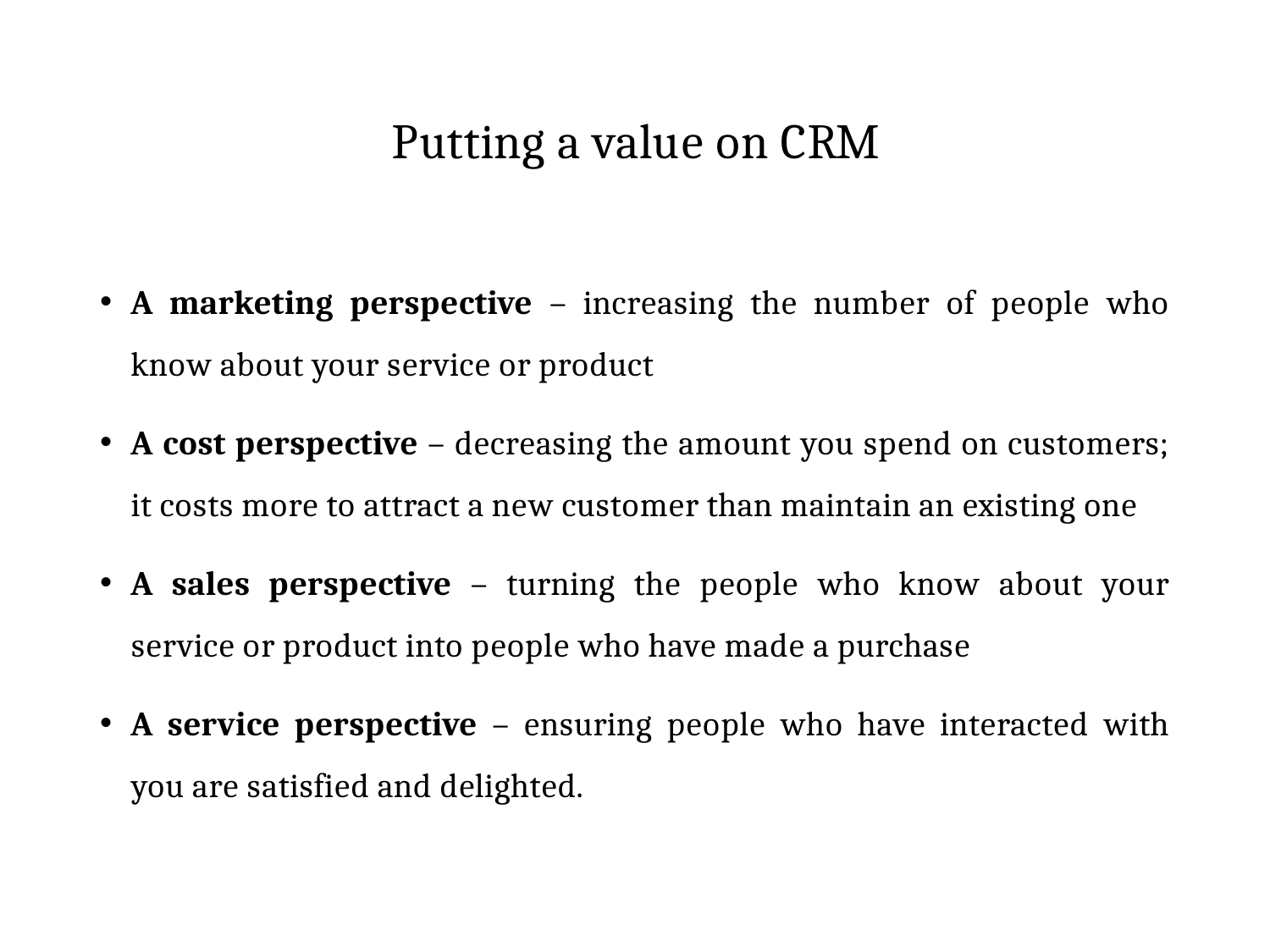

# Putting a value on CRM
A marketing perspective – increasing the number of people who know about your service or product
A cost perspective – decreasing the amount you spend on customers; it costs more to attract a new customer than maintain an existing one
A sales perspective – turning the people who know about your service or product into people who have made a purchase
A service perspective – ensuring people who have interacted with you are satisfied and delighted.